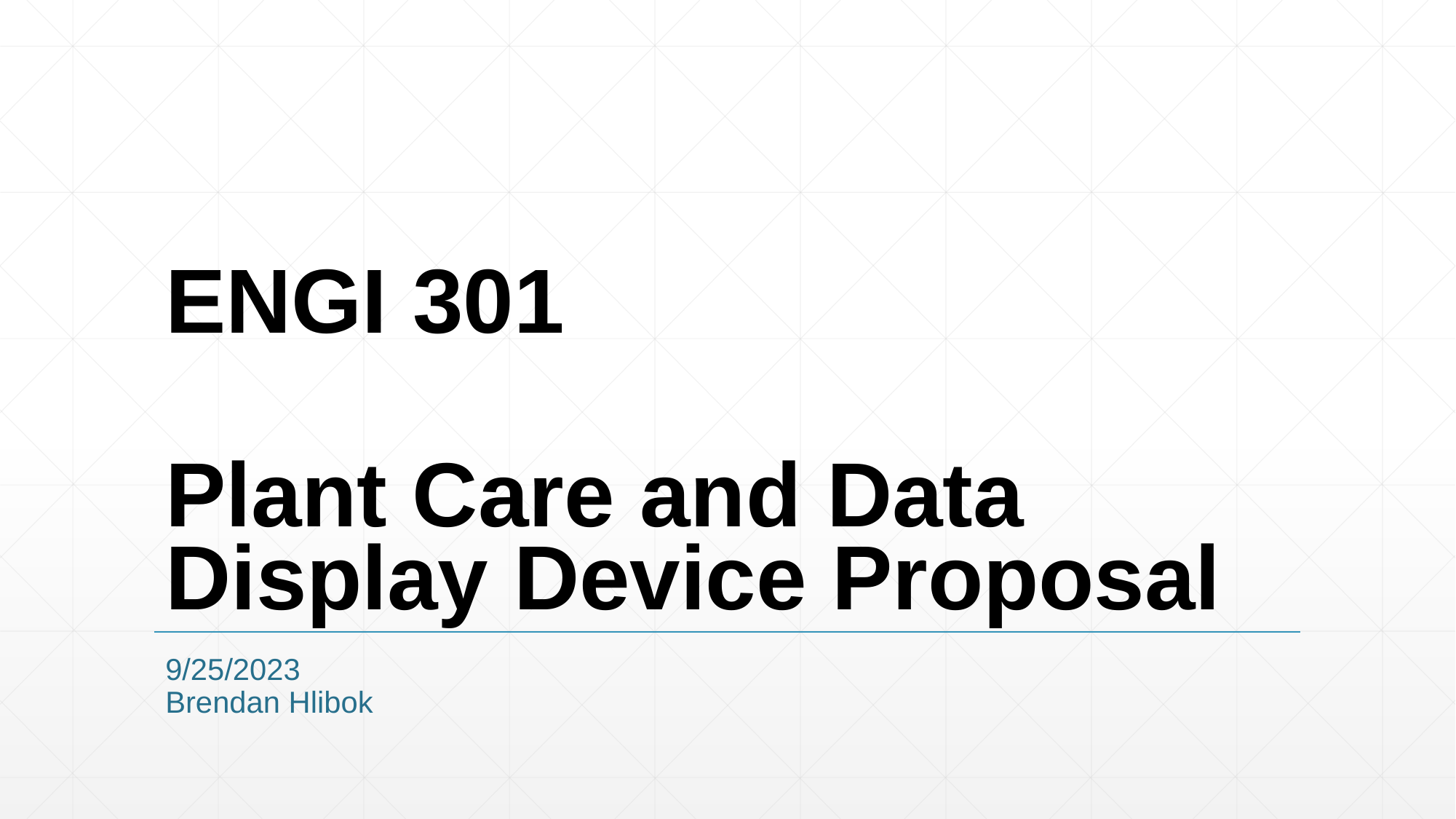

# ENGI 301 Plant Care and Data Display Device Proposal
9/25/2023
Brendan Hlibok